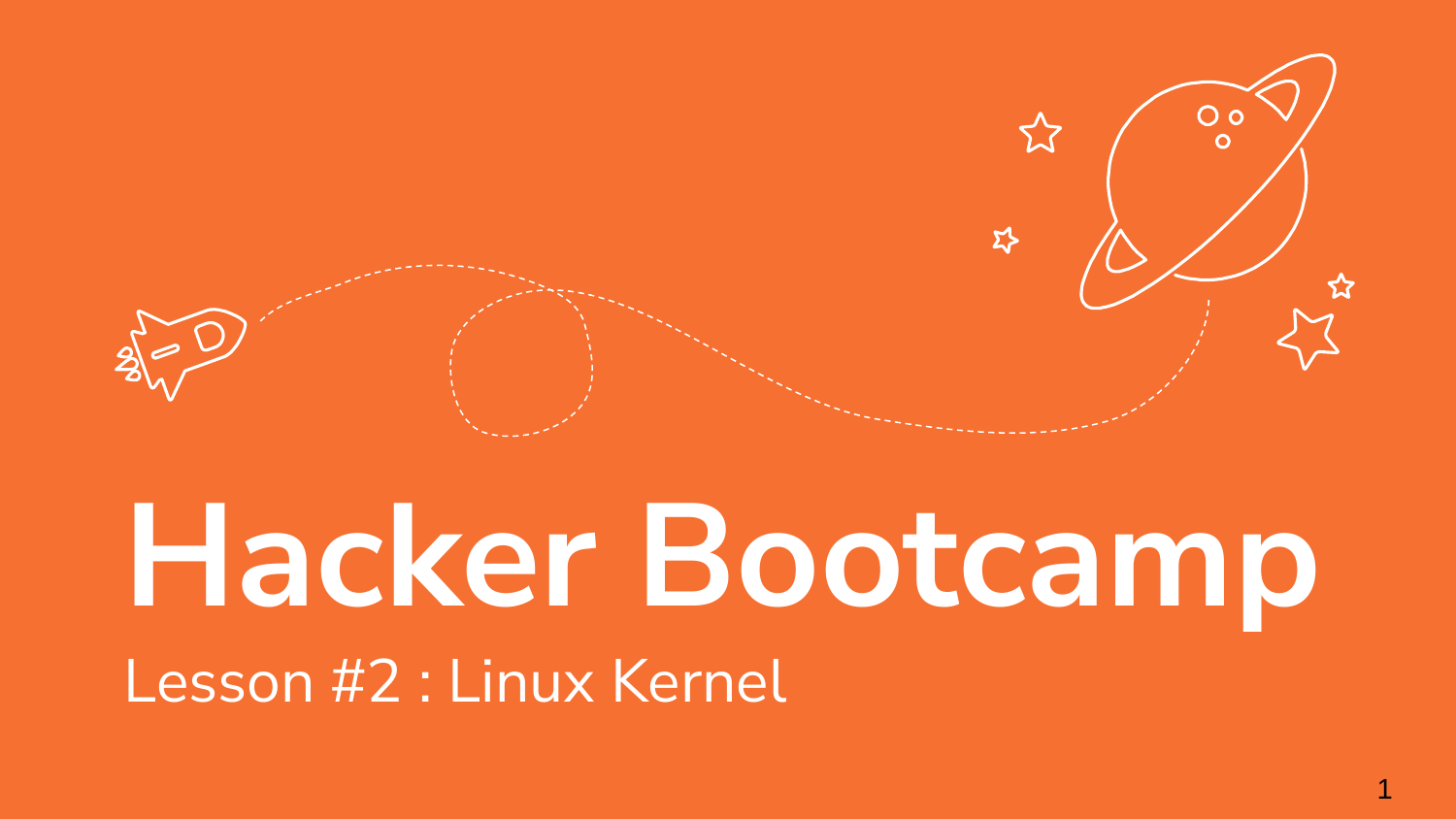

Hacker Bootcamp
Lesson #2 : Linux Kernel
1